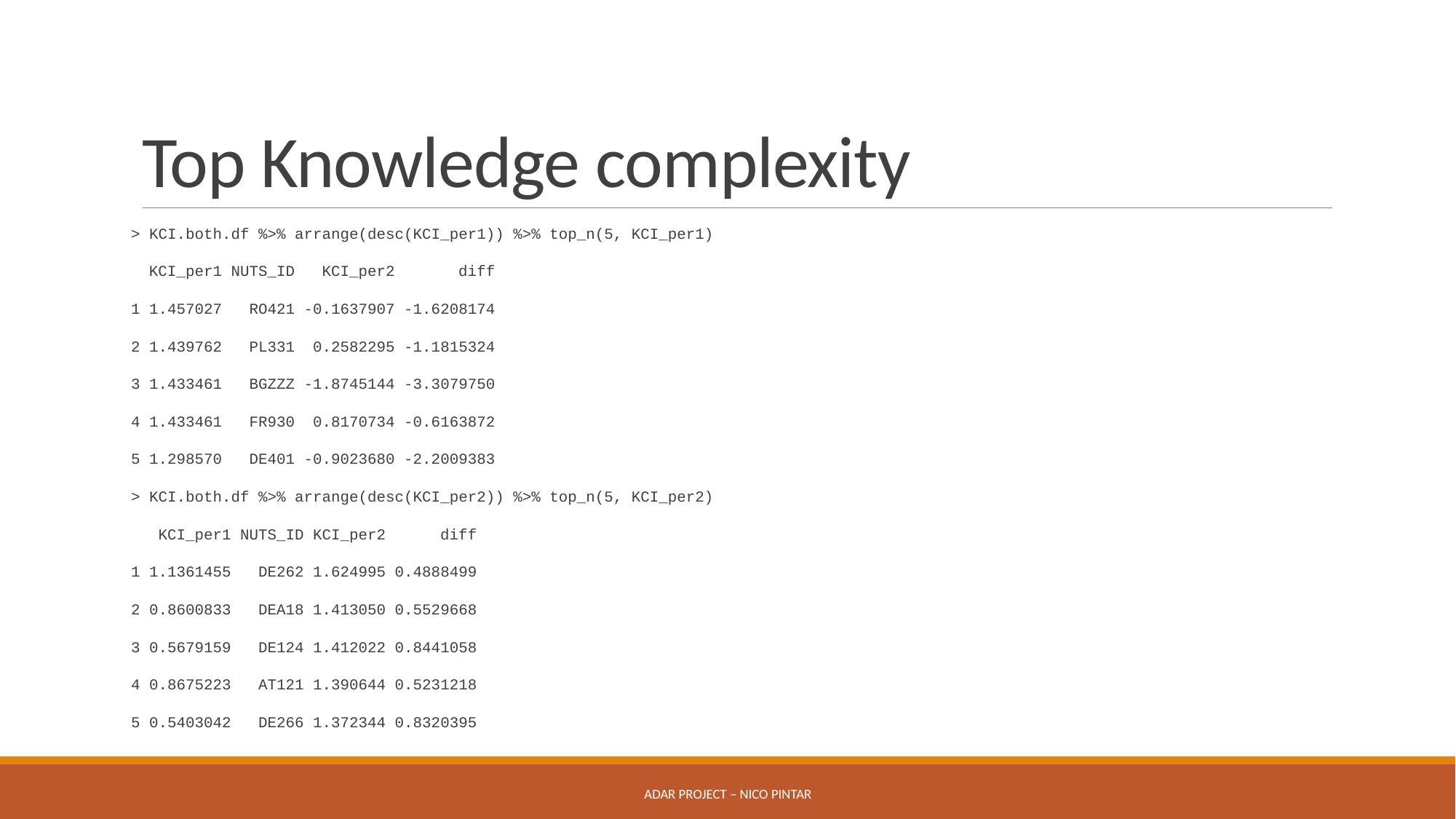

# Top Knowledge complexity
> KCI.both.df %>% arrange(desc(KCI_per1)) %>% top_n(5, KCI_per1)
  KCI_per1 NUTS_ID   KCI_per2       diff
1 1.457027   RO421 -0.1637907 -1.6208174
2 1.439762   PL331  0.2582295 -1.1815324
3 1.433461   BGZZZ -1.8745144 -3.3079750
4 1.433461   FR930  0.8170734 -0.6163872
5 1.298570   DE401 -0.9023680 -2.2009383
> KCI.both.df %>% arrange(desc(KCI_per2)) %>% top_n(5, KCI_per2)
   KCI_per1 NUTS_ID KCI_per2      diff
1 1.1361455   DE262 1.624995 0.4888499
2 0.8600833   DEA18 1.413050 0.5529668
3 0.5679159   DE124 1.412022 0.8441058
4 0.8675223   AT121 1.390644 0.5231218
5 0.5403042   DE266 1.372344 0.8320395
ADAR Project – Nico Pintar